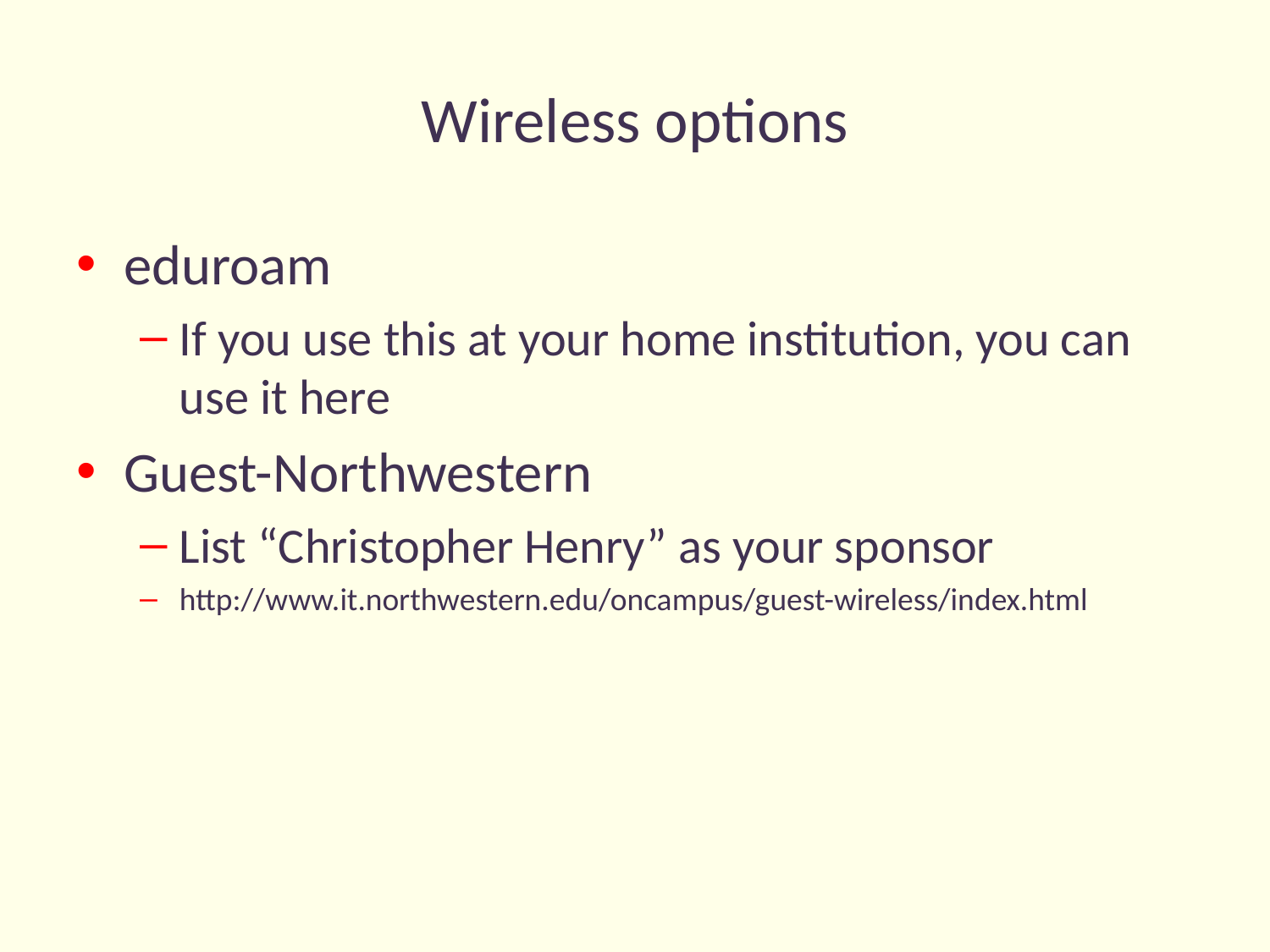

# Wireless options
eduroam
If you use this at your home institution, you can use it here
Guest-Northwestern
List “Christopher Henry” as your sponsor
http://www.it.northwestern.edu/oncampus/guest-wireless/index.html